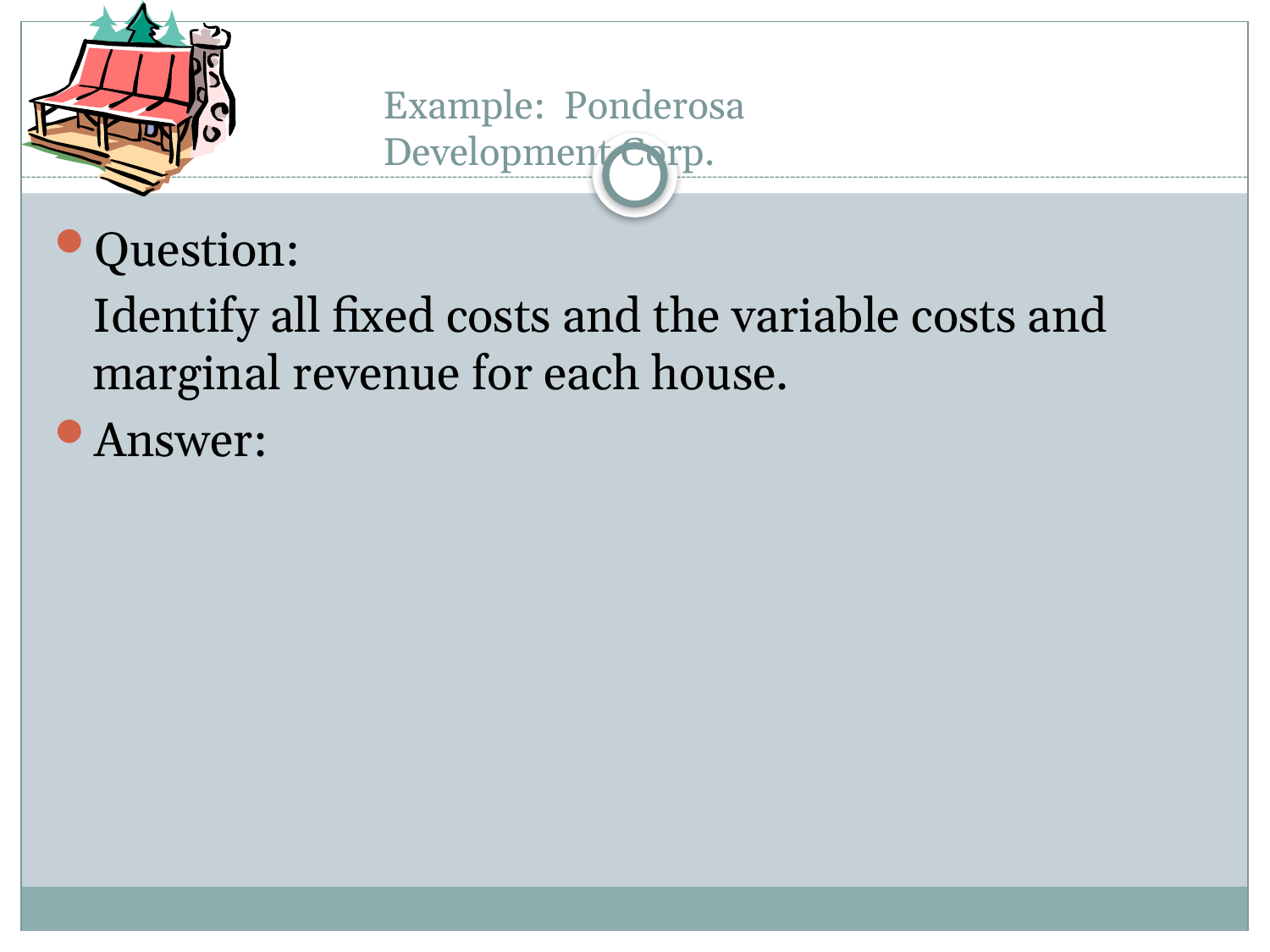

# Example:  Ponderosa Development Corp.
Question:
	Identify all fixed costs and the variable costs and marginal revenue for each house.
Answer: